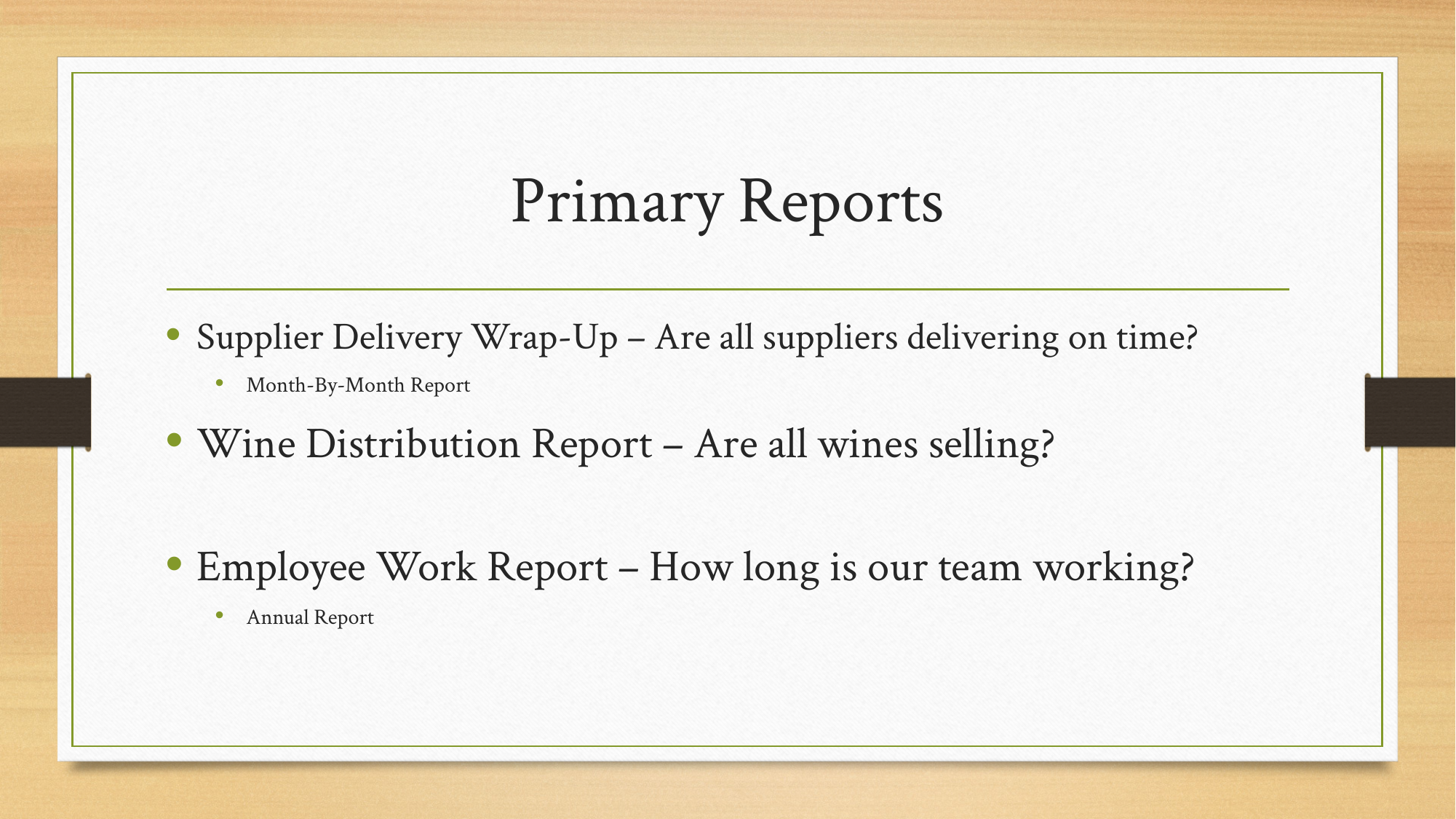

# Primary Reports
Supplier Delivery Wrap-Up – Are all suppliers delivering on time?
Month-By-Month Report
Wine Distribution Report – Are all wines selling?
Employee Work Report – How long is our team working?
Annual Report